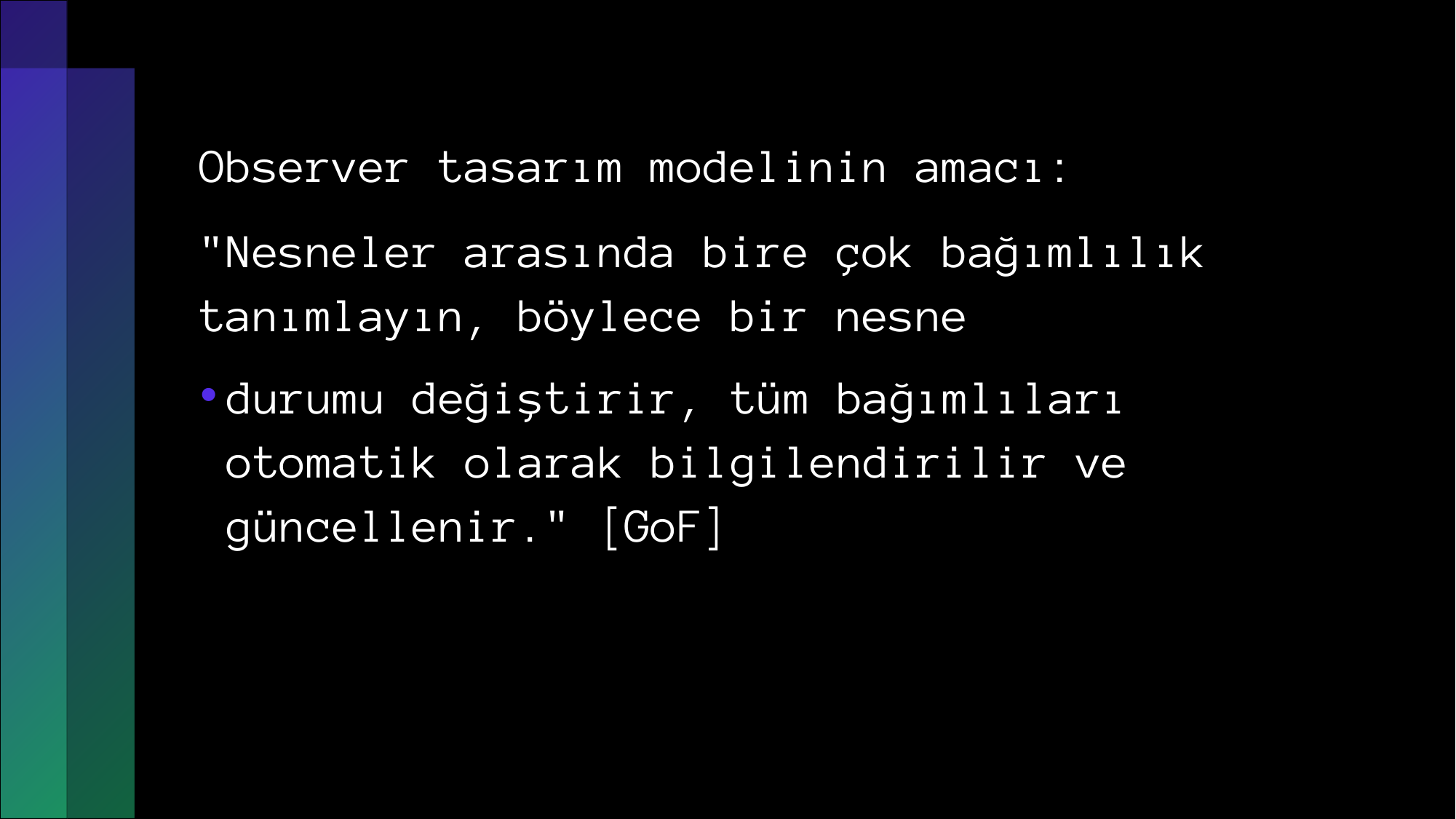

Observer tasarım modelinin amacı:
"Nesneler arasında bire çok bağımlılık tanımlayın, böylece bir nesne
durumu değiştirir, tüm bağımlıları otomatik olarak bilgilendirilir ve güncellenir." [GoF]